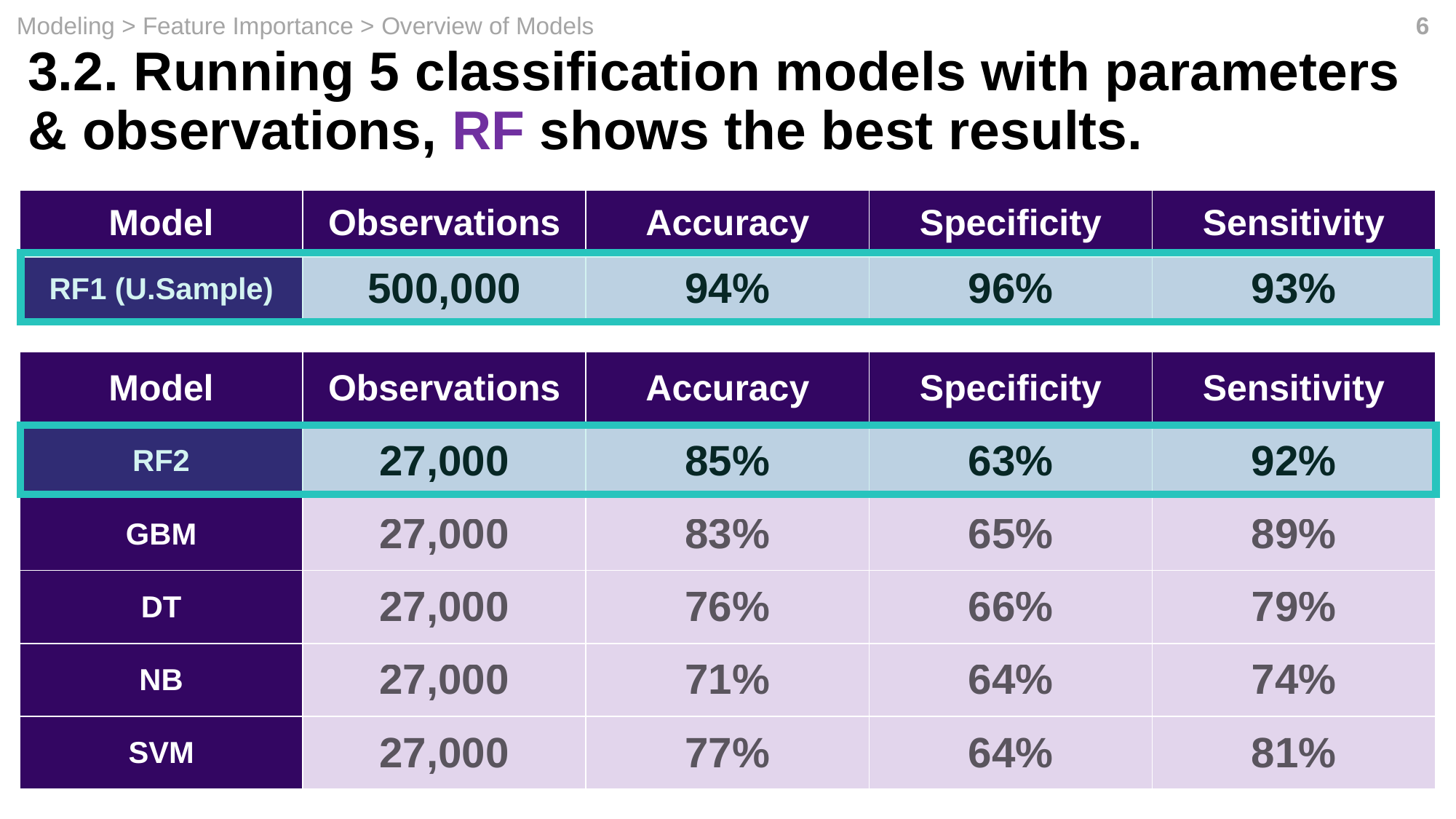

Modeling > Feature Importance > Overview of Models
6
3.2. Running 5 classification models with parameters & observations, RF shows the best results.
| Model | Observations | Accuracy | Specificity | Sensitivity |
| --- | --- | --- | --- | --- |
| RF1 (U.Sample) | 500,000 | 94% | 96% | 93% |

| Model | Observations | Accuracy | Specificity | Sensitivity |
| --- | --- | --- | --- | --- |
| RF2 | 27,000 | 85% | 63% | 92% |
| GBM | 27,000 | 83% | 65% | 89% |
| DT | 27,000 | 76% | 66% | 79% |
| NB | 27,000 | 71% | 64% | 74% |
| SVM | 27,000 | 77% | 64% | 81% |